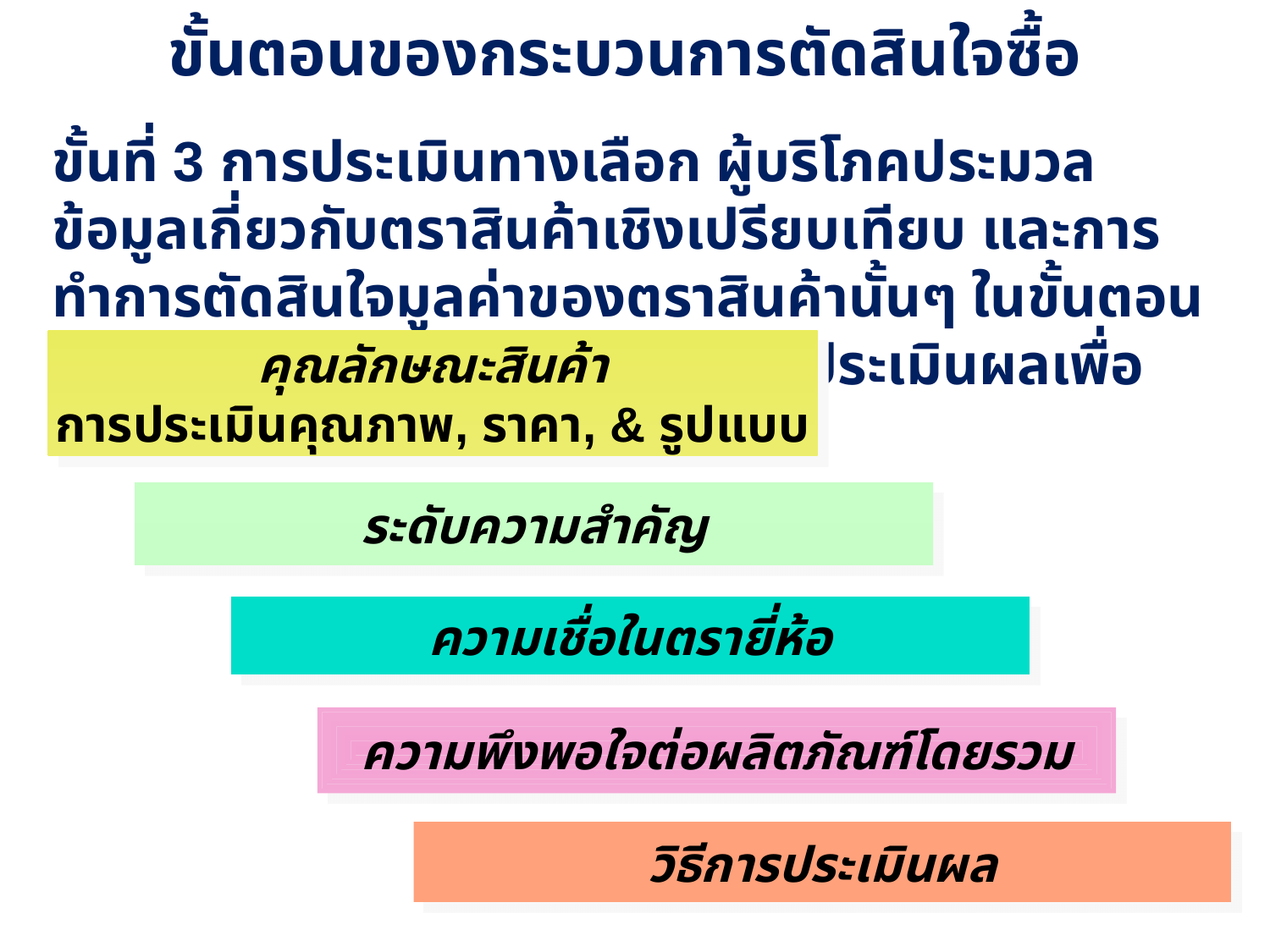

ขั้นตอนของกระบวนการตัดสินใจซื้อ
ขั้นที่ 3 การประเมินทางเลือก ผู้บริโภคประมวลข้อมูลเกี่ยวกับตราสินค้าเชิงเปรียบเทียบ และการทำการตัดสินใจมูลค่าของตราสินค้านั้นๆ ในขั้นตอนสุดท้ายอย่างไร ก็คือ กระบวนการประเมินผลเพื่อประกอบการตัดสินใจนั้น

คุณลักษณะสินค้า
การประเมินคุณภาพ, ราคา, & รูปแบบ
ระดับความสำคัญ
ความเชื่อในตรายี่ห้อ
ความพึงพอใจต่อผลิตภัณฑ์โดยรวม
วิธีการประเมินผล